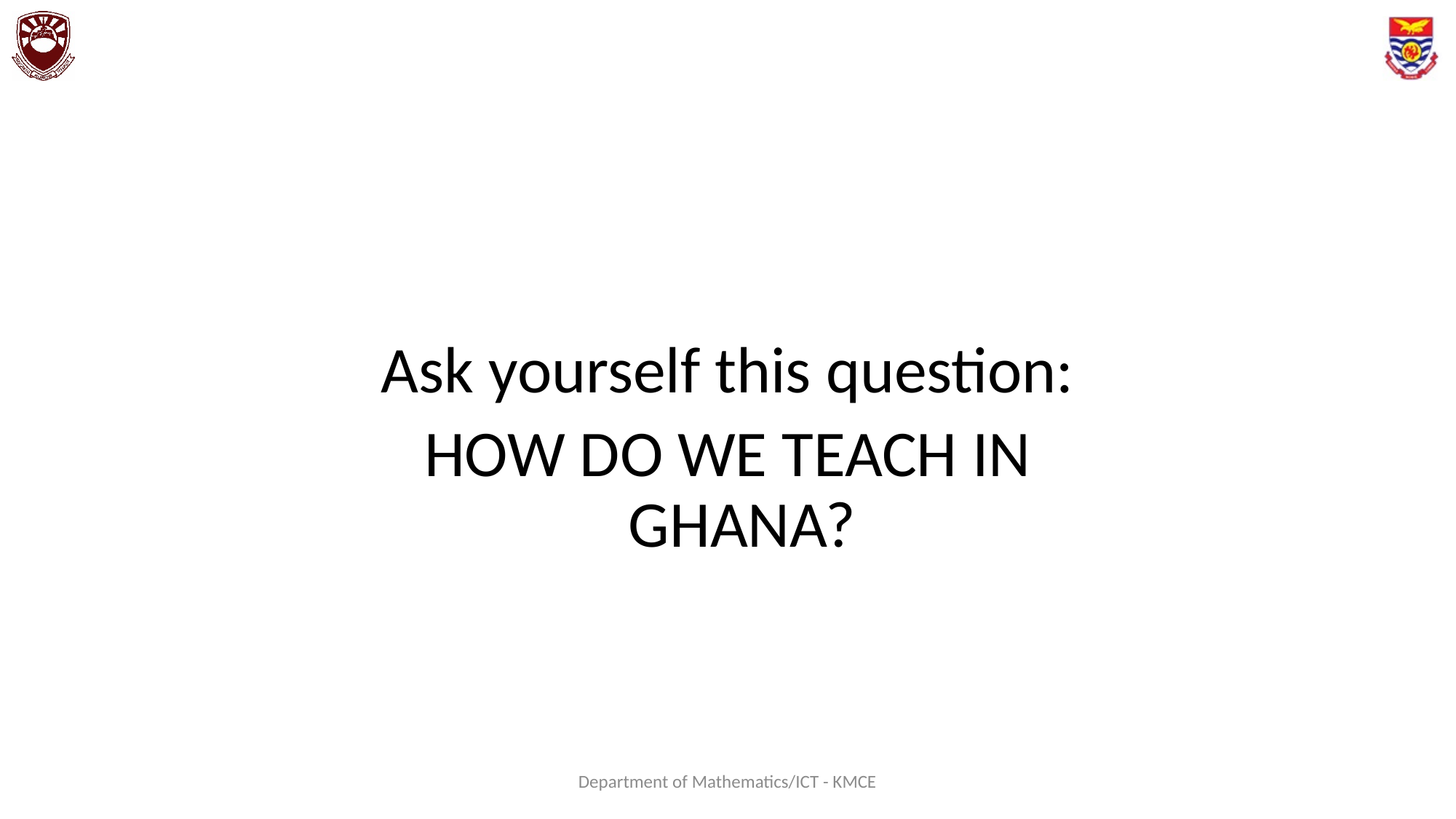

Ask yourself this question:
HOW DO WE TEACH IN GHANA?
Department of Mathematics/ICT - KMCE
65